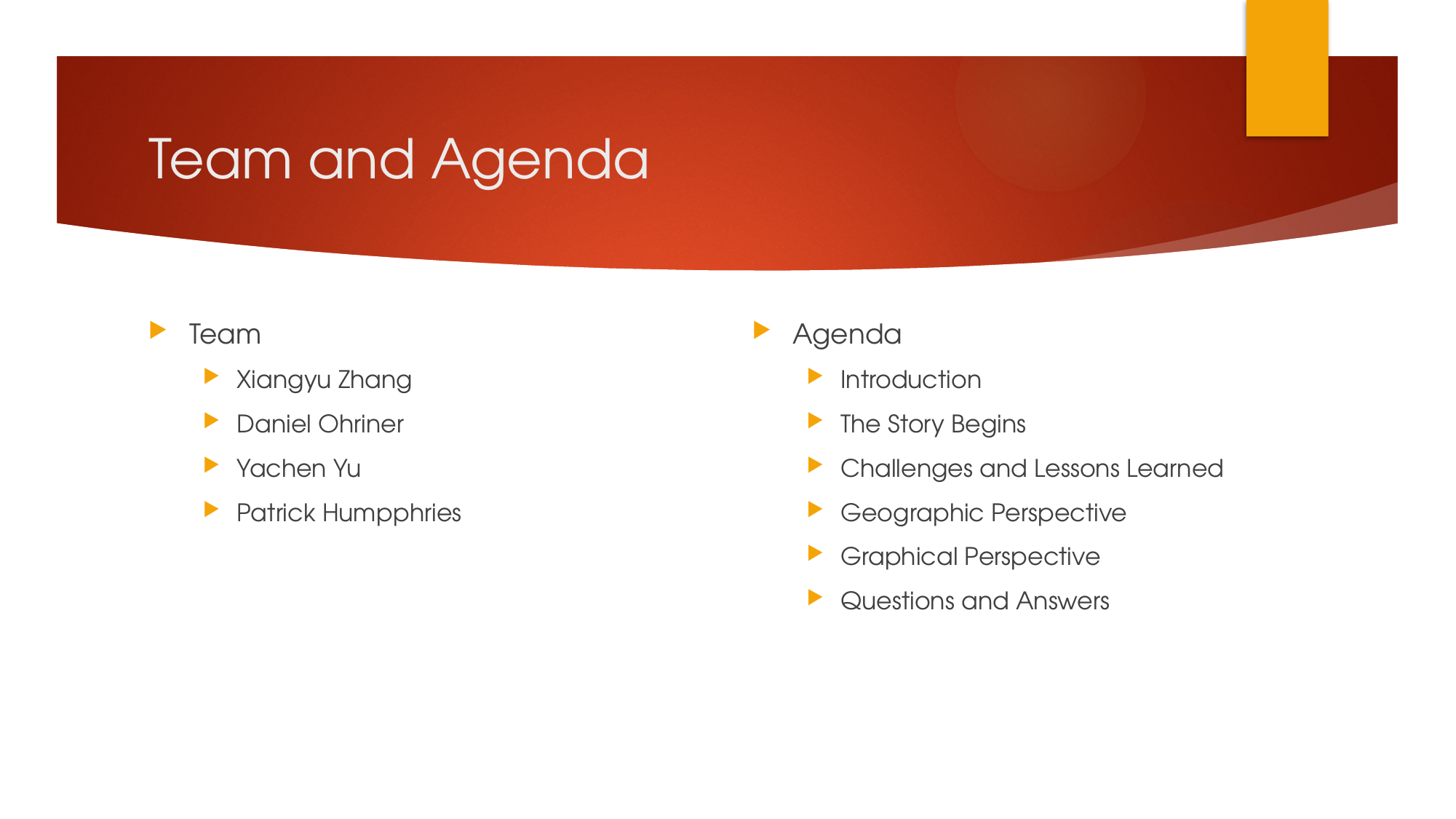

# Team and Agenda
Team
Xiangyu Zhang
Daniel Ohriner
Yachen Yu
Patrick Humpphries
Agenda
Introduction
The Story Begins
Challenges and Lessons Learned
Geographic Perspective
Graphical Perspective
Questions and Answers